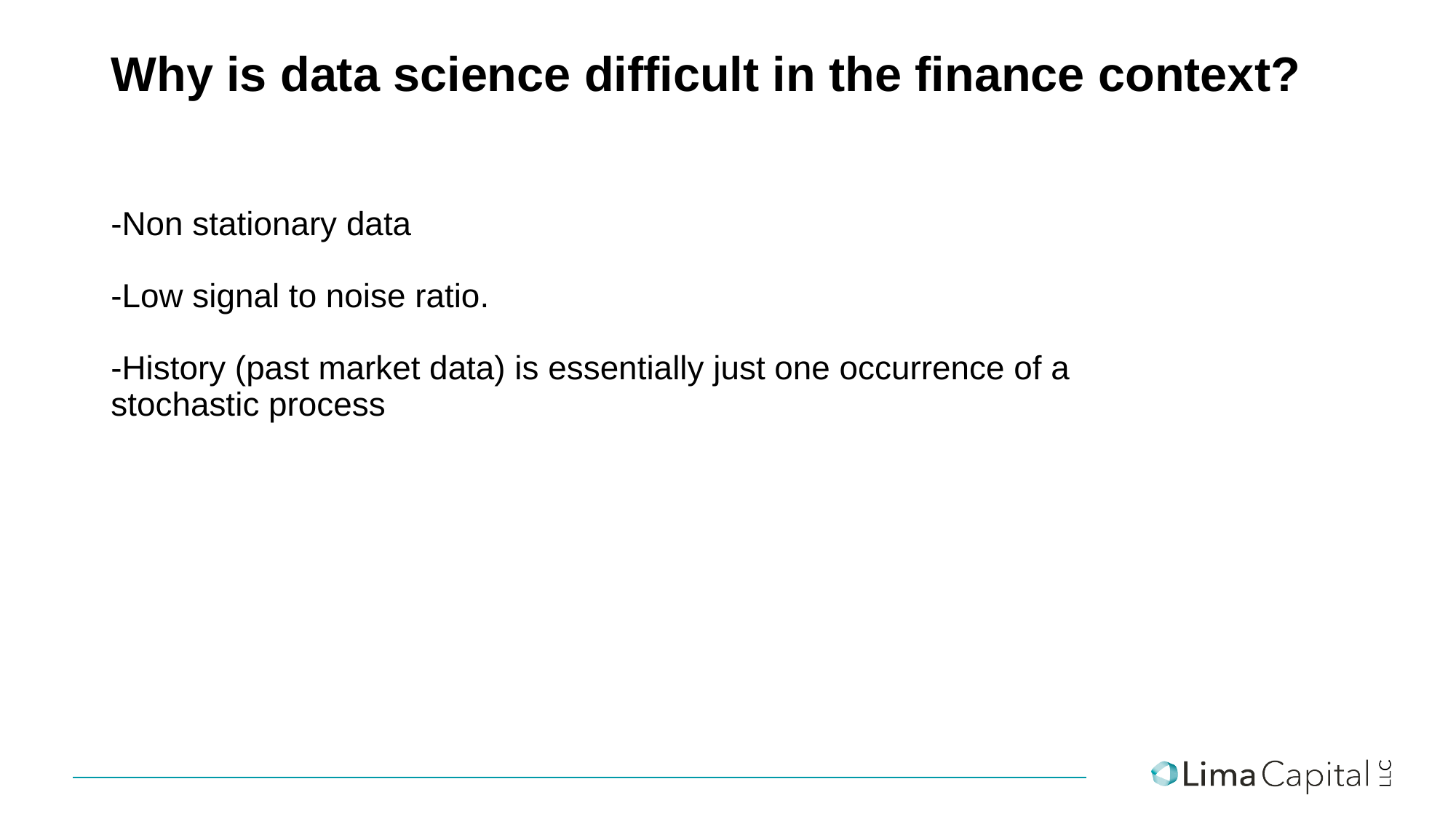

# Why is data science difficult in the finance context?
-Non stationary data

-Low signal to noise ratio.

-History (past market data) is essentially just one occurrence of a stochastic process